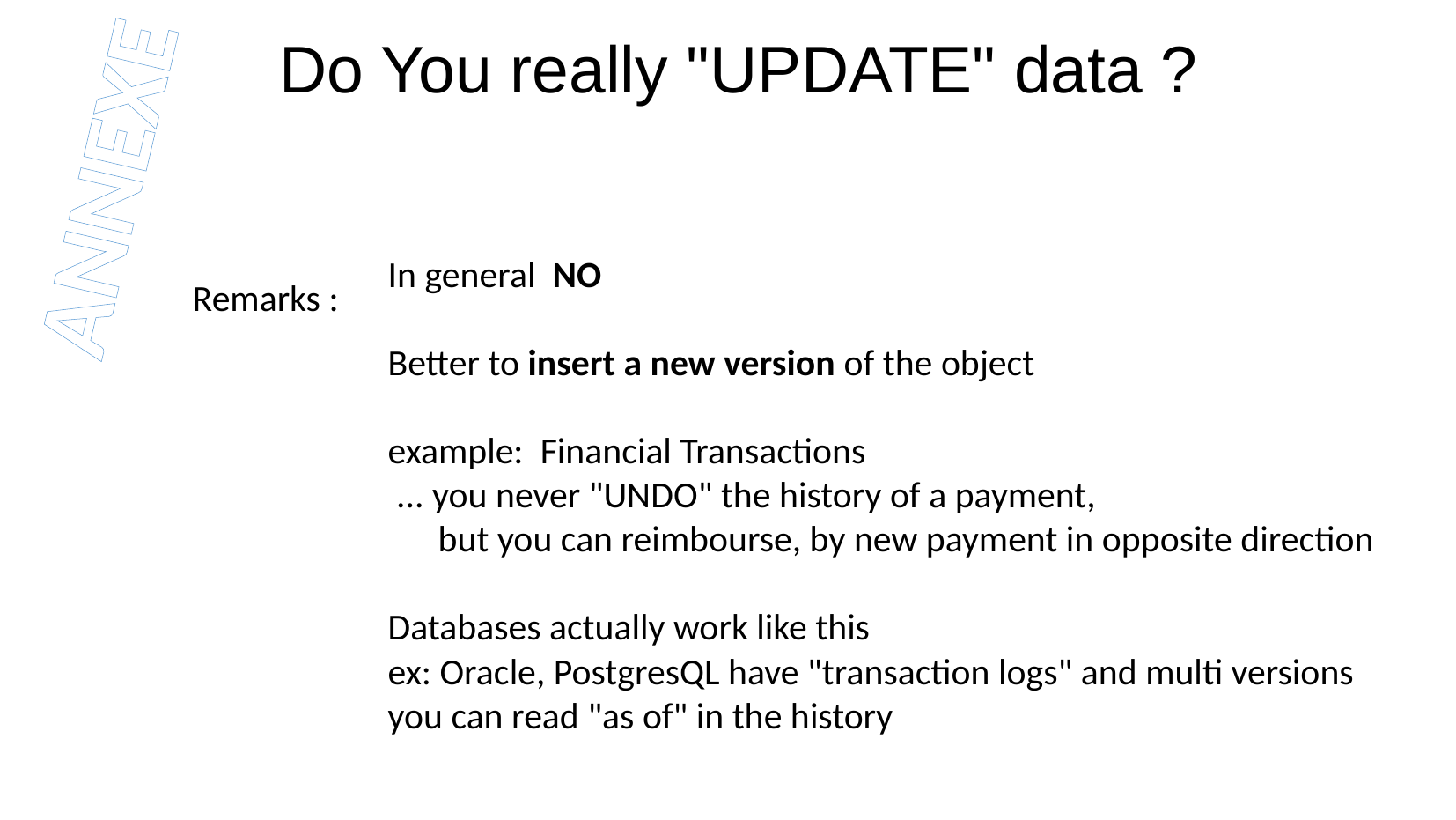

Do You really "UPDATE" data ?
ANNEXE
In general  NO

Better to insert a new version of the object

example:  Financial Transactions
 ... you never "UNDO" the history of a payment,
      but you can reimbourse, by new payment in opposite direction

Databases actually work like this
ex: Oracle, PostgresQL have "transaction logs" and multi versions
you can read "as of" in the history

Remarks :